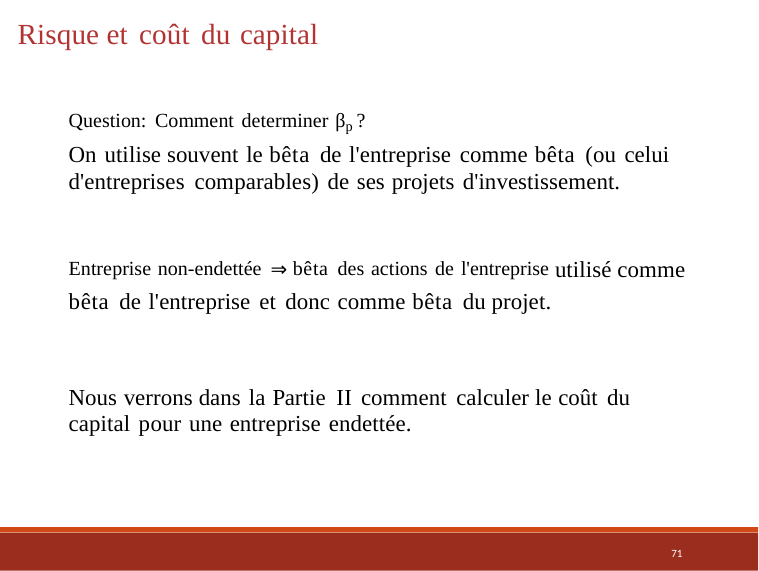

Risque et coût du capital
Question: Comment determiner βp ?
On utilise souvent le bêta de l'entreprise comme bêta (ou celui d'entreprises comparables) de ses projets d'investissement.

Entreprise non-endettée ⇒ bêta des actions de l'entreprise utilisé comme bêta de l'entreprise et donc comme bêta du projet.

Nous verrons dans la Partie II comment calculer le coût du capital pour une entreprise endettée.
71